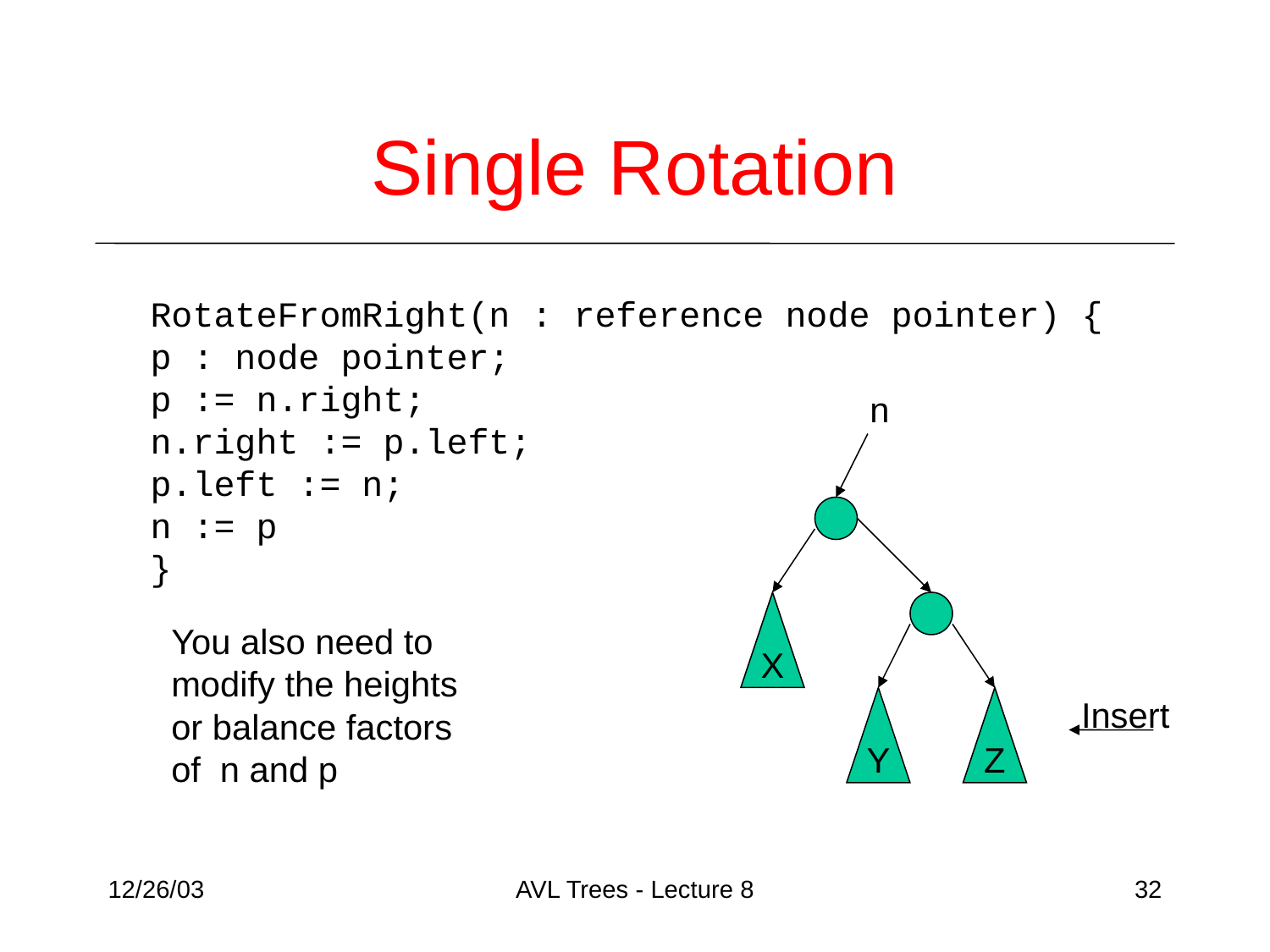

# Single Rotation
RotateFromRight(n : reference node pointer) {
p : node pointer;
p := n.right;
n.right := p.left;
p.left := n;
n := p
}
n

X

You also need to modify the heights or balance factors of  n and p

Insert
Y
Z

12/26/03
AVL Trees - Lecture 8
32